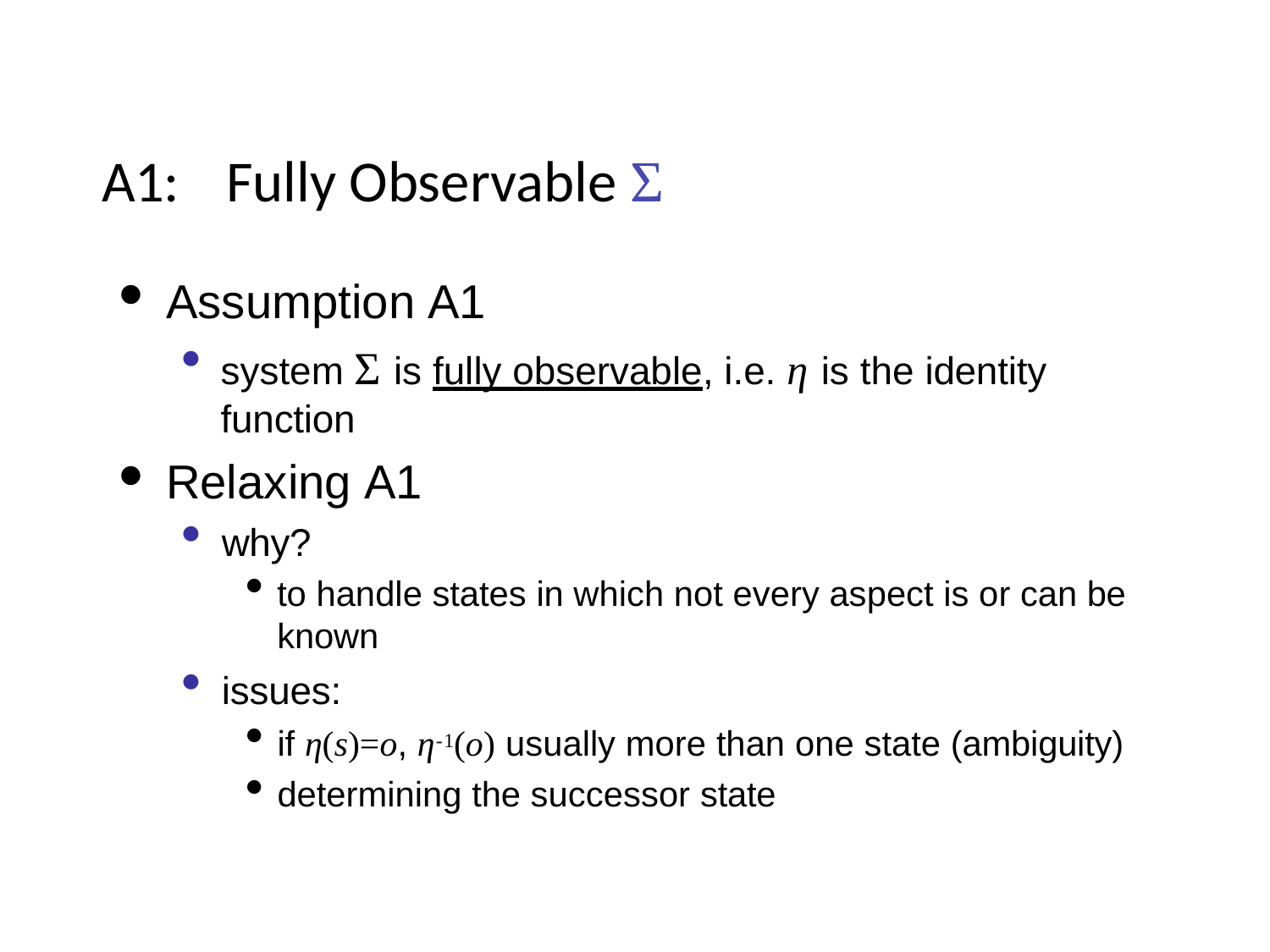

# A1:	Fully Observable Σ
Assumption A1
system Σ is fully observable, i.e. η is the identity function
Relaxing A1
why?
to handle states in which not every aspect is or can be known
issues:
if η(s)=o, η-1(o) usually more than one state (ambiguity)
determining the successor state